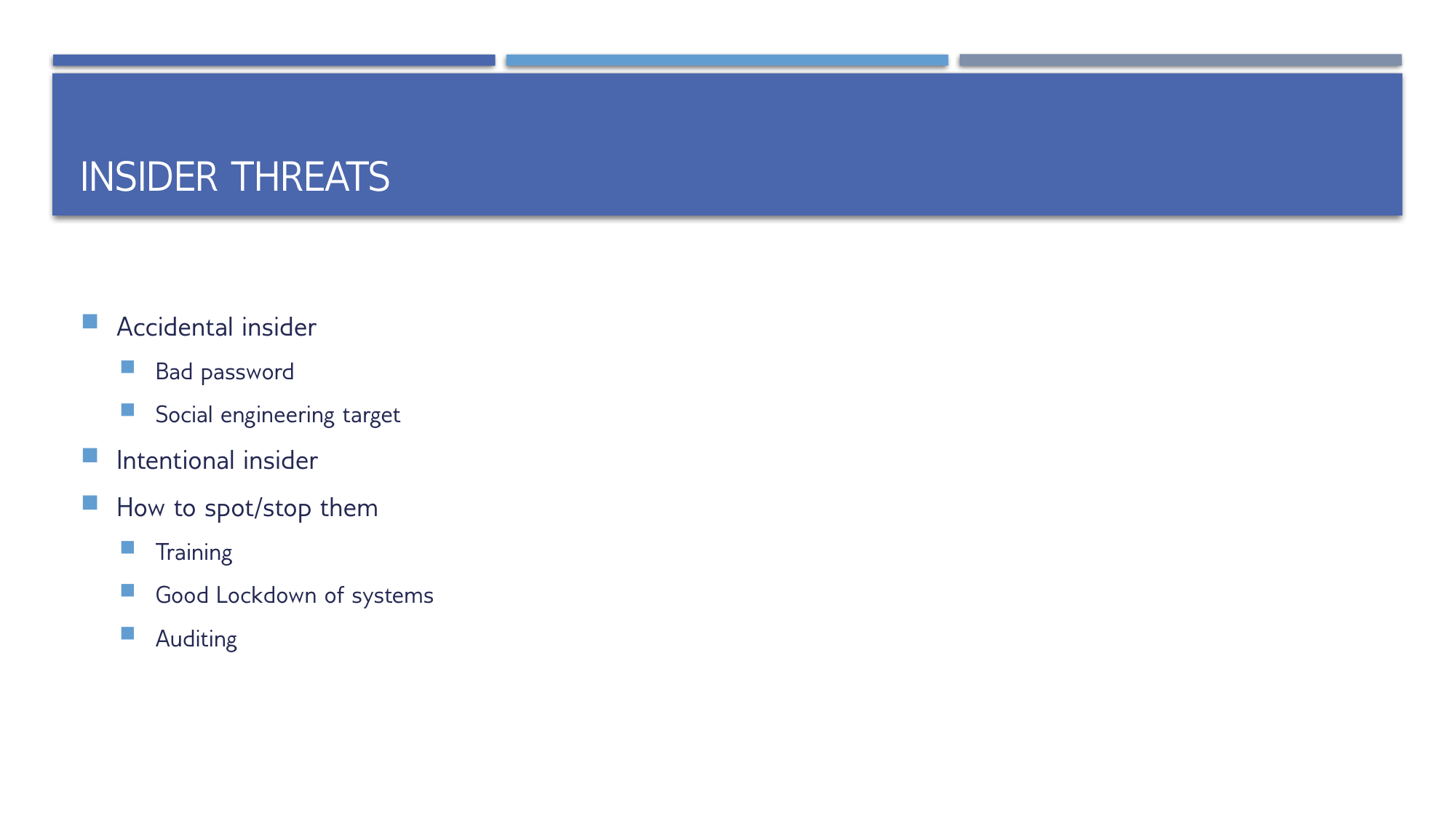

# Insider threats
Accidental insider
Bad password
Social engineering target
Intentional insider
How to spot/stop them
Training
Good Lockdown of systems
Auditing